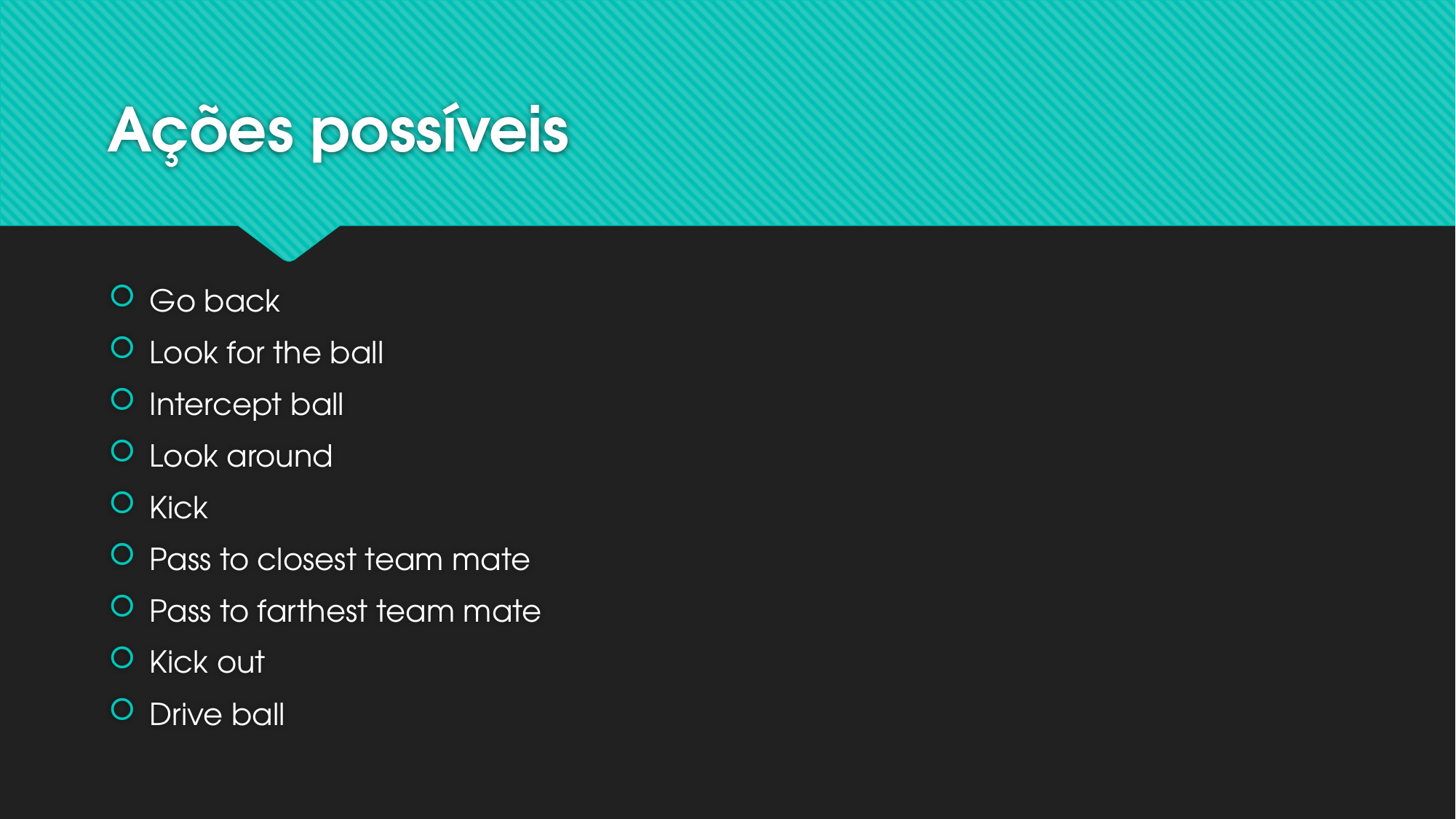

# Ações possíveis
Go back
Look for the ball
Intercept ball
Look around
Kick
Pass to closest team mate
Pass to farthest team mate
Kick out
Drive ball